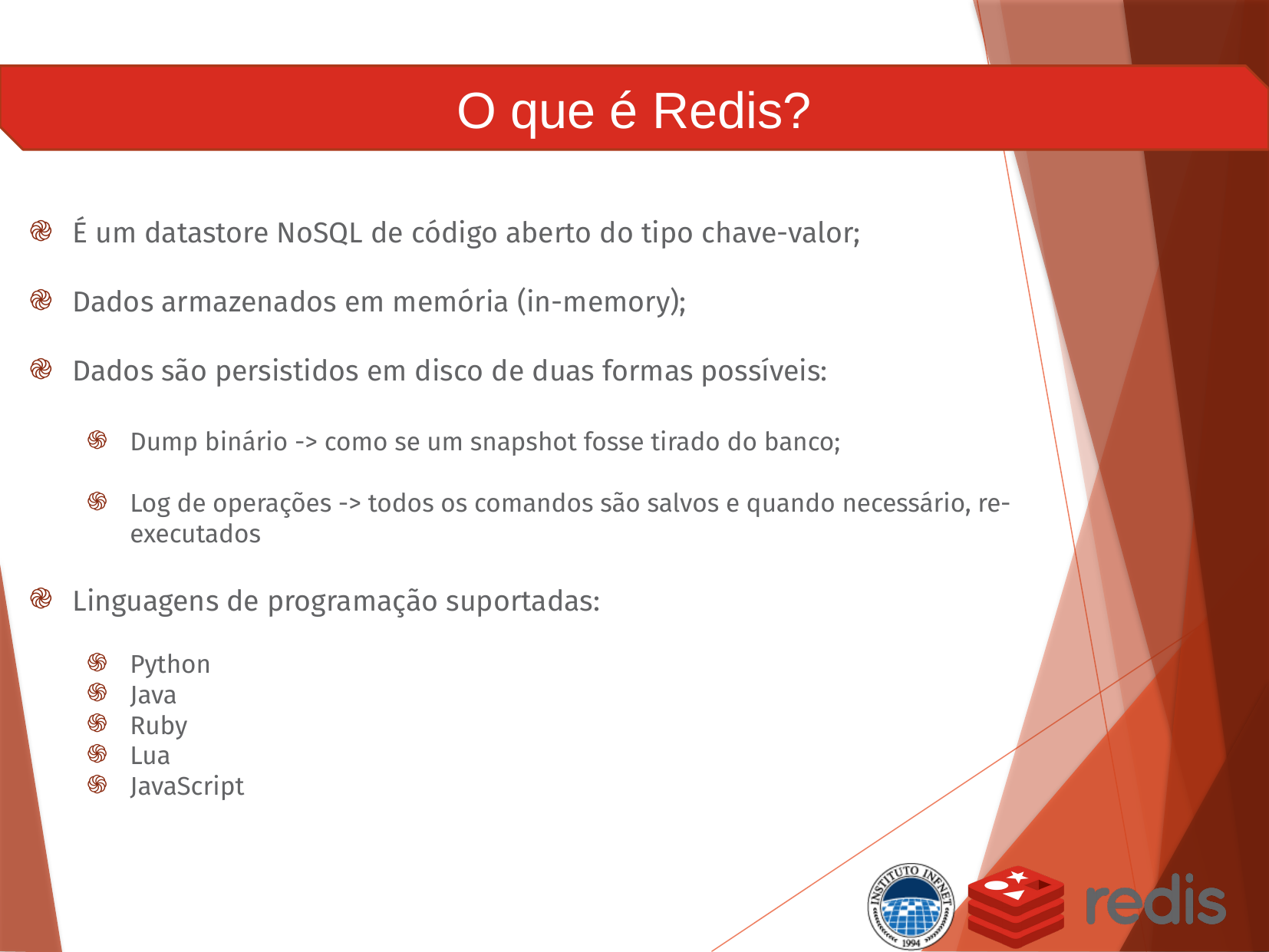

O que é Redis?
É um datastore NoSQL de código aberto do tipo chave-valor;

Dados armazenados em memória (in-memory);

Dados são persistidos em disco de duas formas possíveis:

Dump binário -> como se um snapshot fosse tirado do banco;

Log de operações -> todos os comandos são salvos e quando necessário, re-executados

Linguagens de programação suportadas:

Python
Java
Ruby
Lua
JavaScript